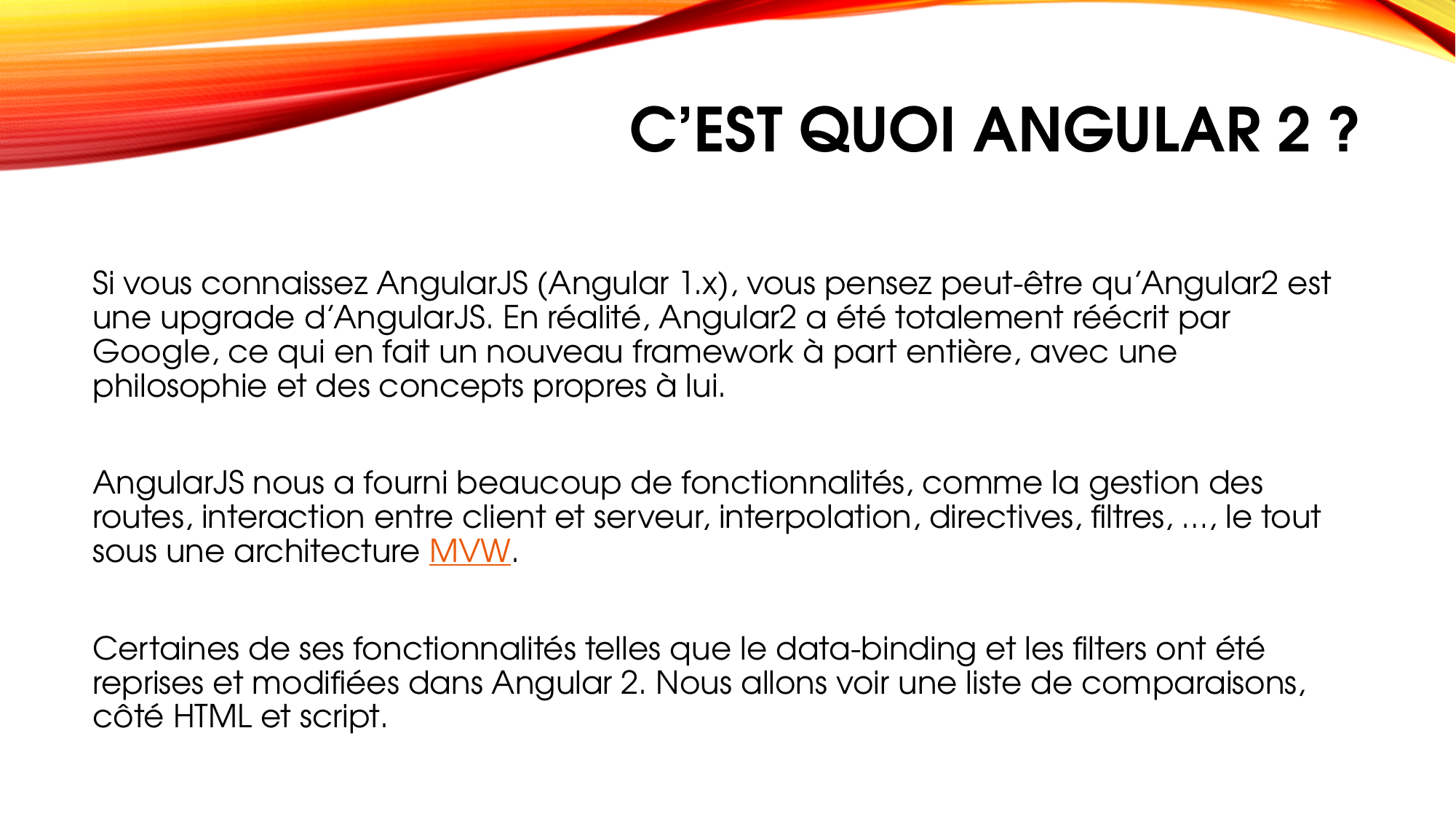

# C’est quoi Angular 2 ?
Si vous connaissez AngularJS (Angular 1.x), vous pensez peut-être qu’Angular2 est une upgrade d’AngularJS. En réalité, Angular2 a été totalement réécrit par Google, ce qui en fait un nouveau framework à part entière, avec une philosophie et des concepts propres à lui.

AngularJS nous a fourni beaucoup de fonctionnalités, comme la gestion des routes, interaction entre client et serveur, interpolation, directives, filtres, …, le tout sous une architecture MVW.

Certaines de ses fonctionnalités telles que le data-binding et les filters ont été reprises et modifiées dans Angular 2. Nous allons voir une liste de comparaisons, côté HTML et script.